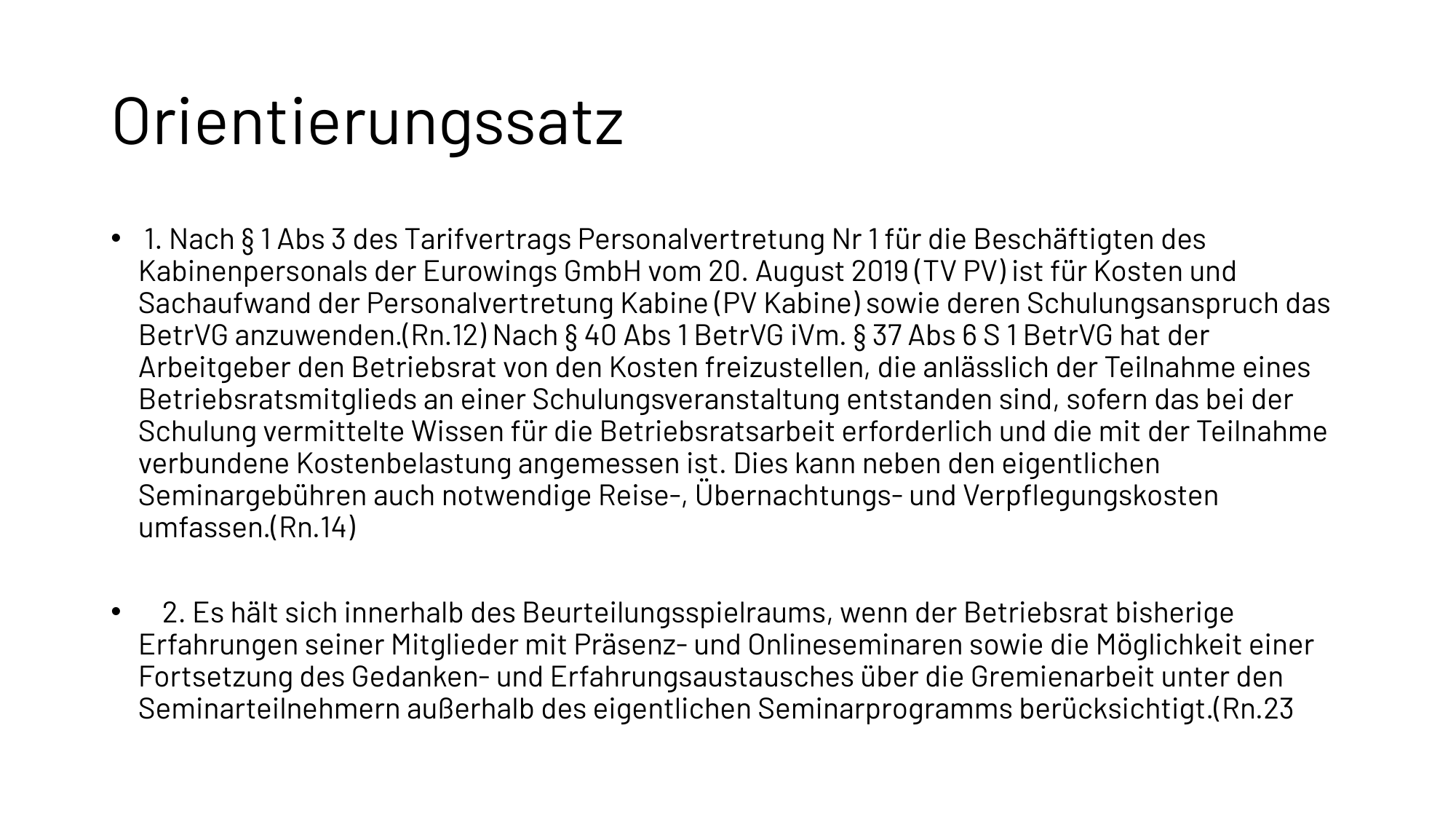

# Orientierungssatz
 1. Nach § 1 Abs 3 des Tarifvertrags Personalvertretung Nr 1 für die Beschäftigten des Kabinenpersonals der Eurowings GmbH vom 20. August 2019 (TV PV) ist für Kosten und Sachaufwand der Personalvertretung Kabine (PV Kabine) sowie deren Schulungsanspruch das BetrVG anzuwenden.(Rn.12) Nach § 40 Abs 1 BetrVG iVm. § 37 Abs 6 S 1 BetrVG hat der Arbeitgeber den Betriebsrat von den Kosten freizustellen, die anlässlich der Teilnahme eines Betriebsratsmitglieds an einer Schulungsveranstaltung entstanden sind, sofern das bei der Schulung vermittelte Wissen für die Betriebsratsarbeit erforderlich und die mit der Teilnahme verbundene Kostenbelastung angemessen ist. Dies kann neben den eigentlichen Seminargebühren auch notwendige Reise-, Übernachtungs- und Verpflegungskosten umfassen.(Rn.14)

    2. Es hält sich innerhalb des Beurteilungsspielraums, wenn der Betriebsrat bisherige Erfahrungen seiner Mitglieder mit Präsenz- und Onlineseminaren sowie die Möglichkeit einer Fortsetzung des Gedanken- und Erfahrungsaustausches über die Gremienarbeit unter den Seminarteilnehmern außerhalb des eigentlichen Seminarprogramms berücksichtigt.(Rn.23